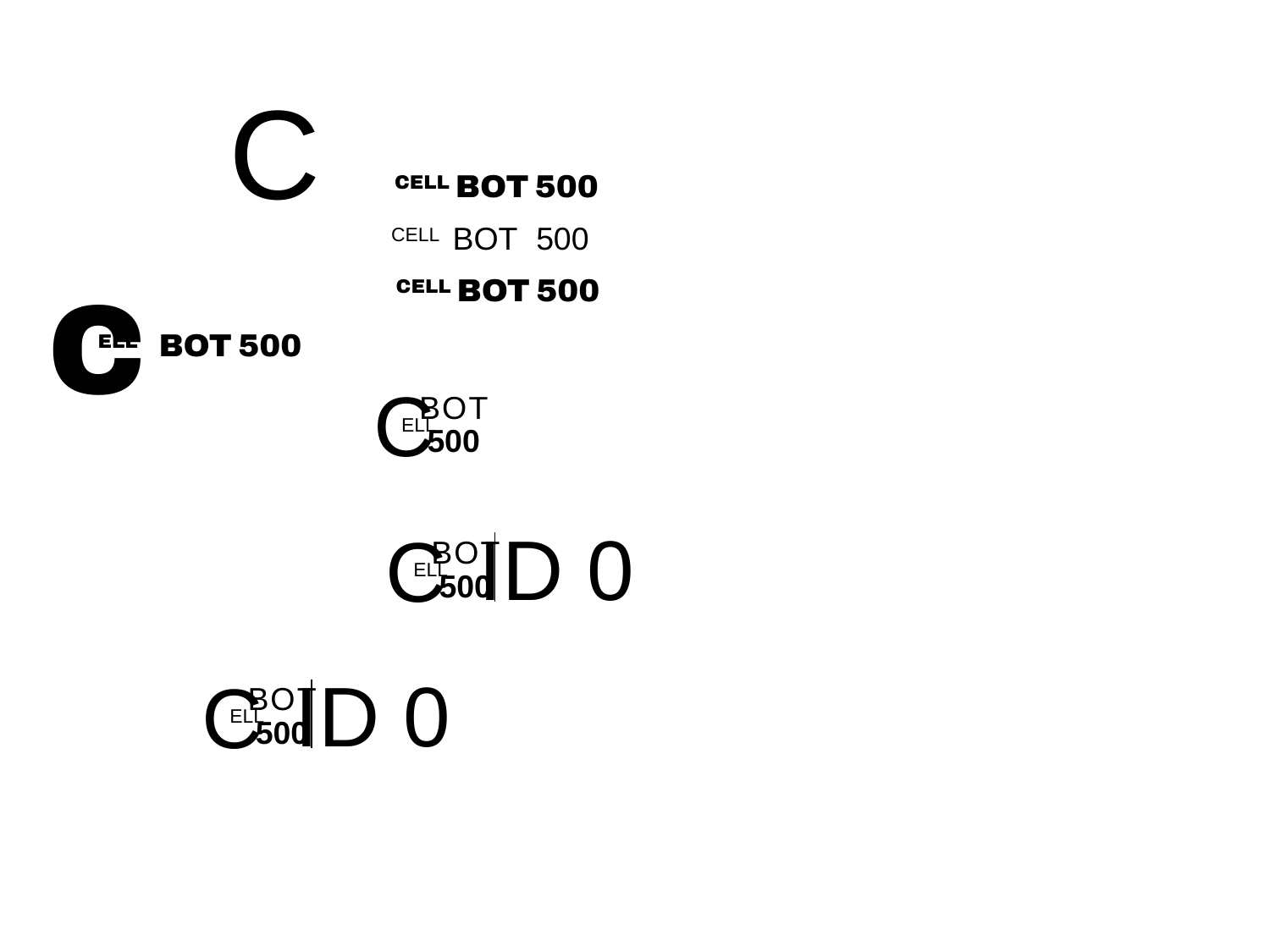

C
BOT
500
CELL
BOT
500
CELL
C
BOT
500
CELL
BOT
500
ELL
C
BOT
ELL
500
ID 0
C
BOT
ELL
500
ID 0
C
BOT
ELL
500